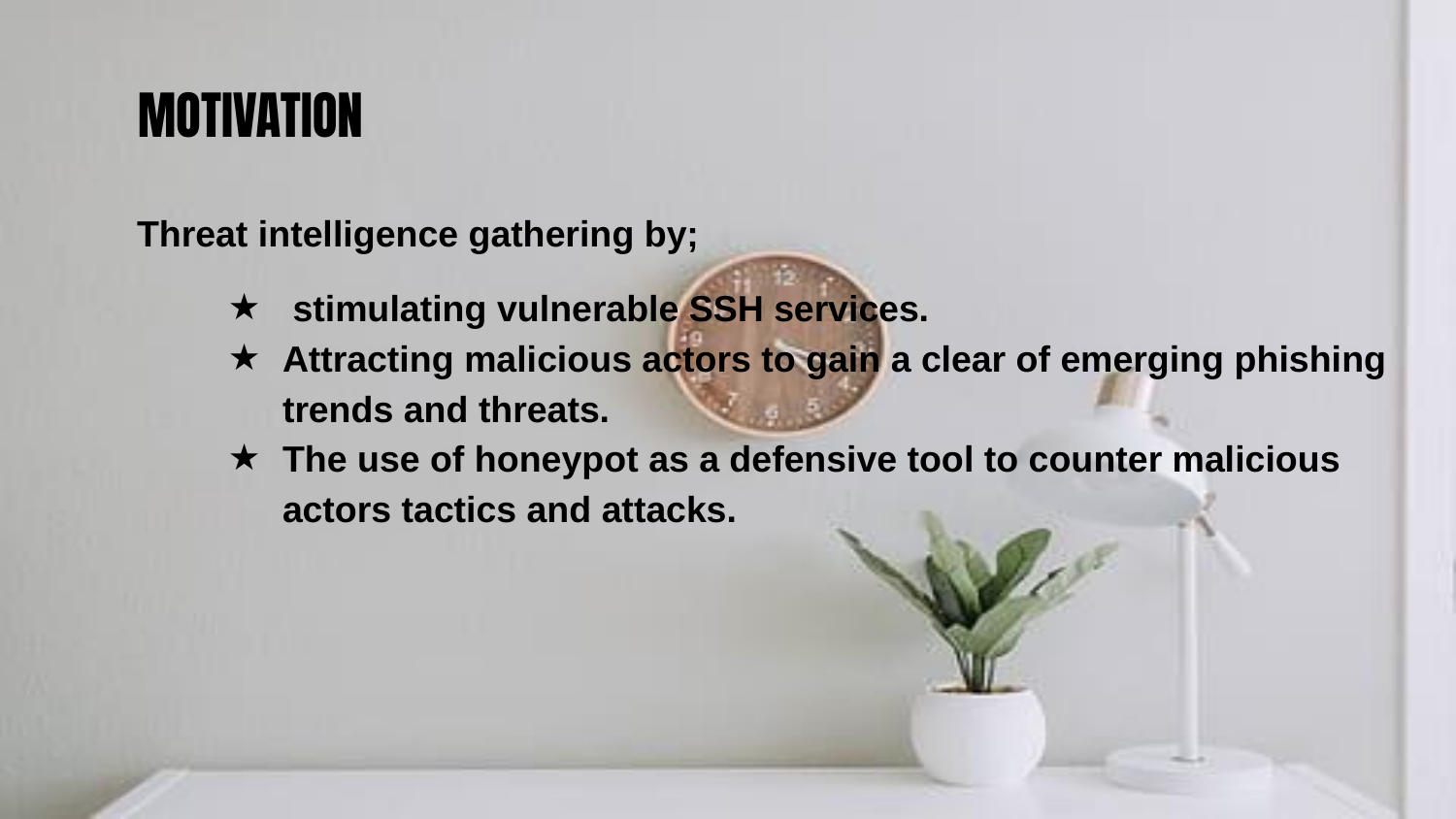

# MOTIVATION
Threat intelligence gathering by;
 stimulating vulnerable SSH services.
Attracting malicious actors to gain a clear of emerging phishing trends and threats.
The use of honeypot as a defensive tool to counter malicious actors tactics and attacks.